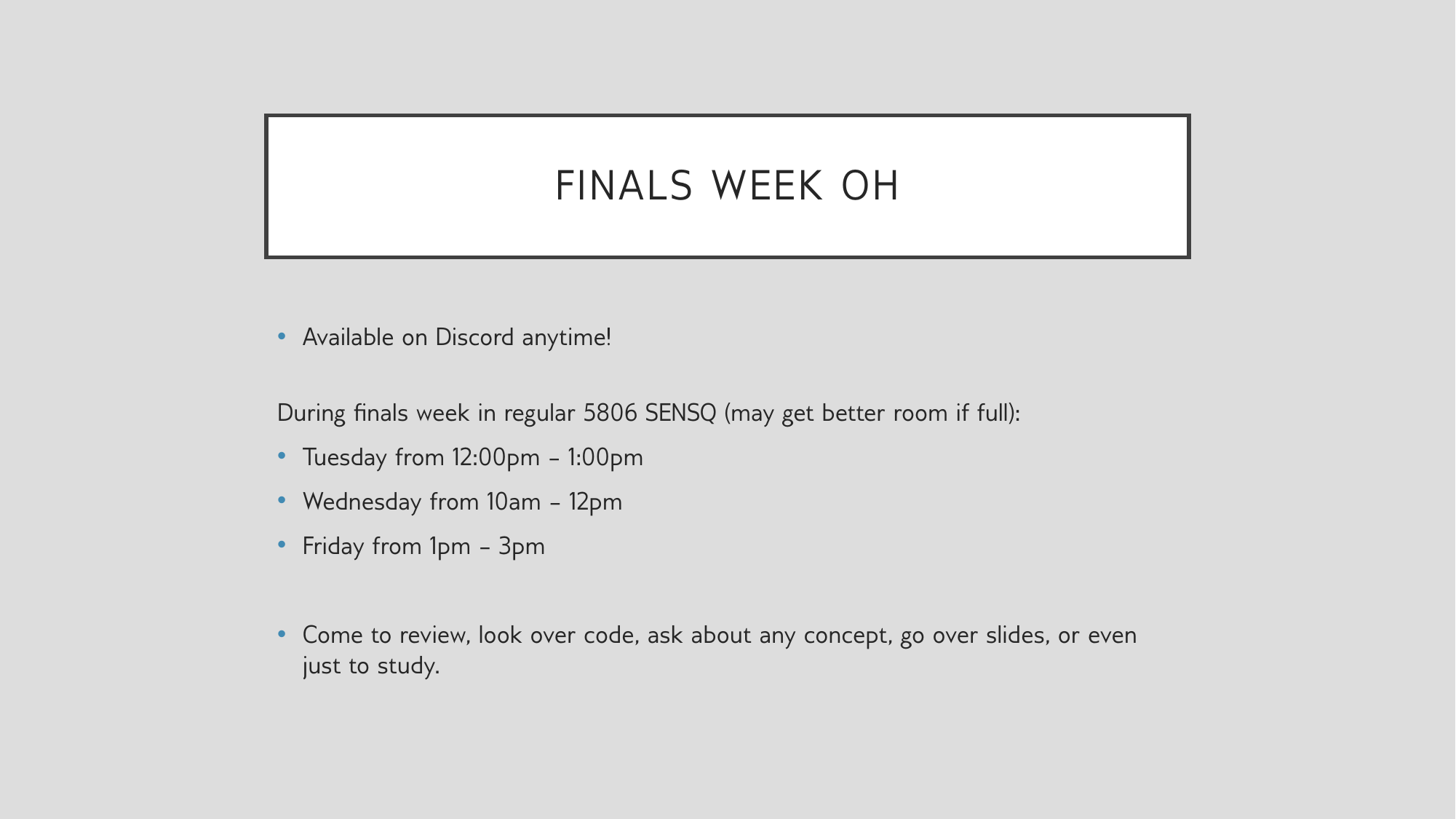

# Finals Week OH
Available on Discord anytime!
During finals week in regular 5806 SENSQ (may get better room if full):
Tuesday from 12:00pm – 1:00pm
Wednesday from 10am – 12pm
Friday from 1pm – 3pm

Come to review, look over code, ask about any concept, go over slides, or even just to study.